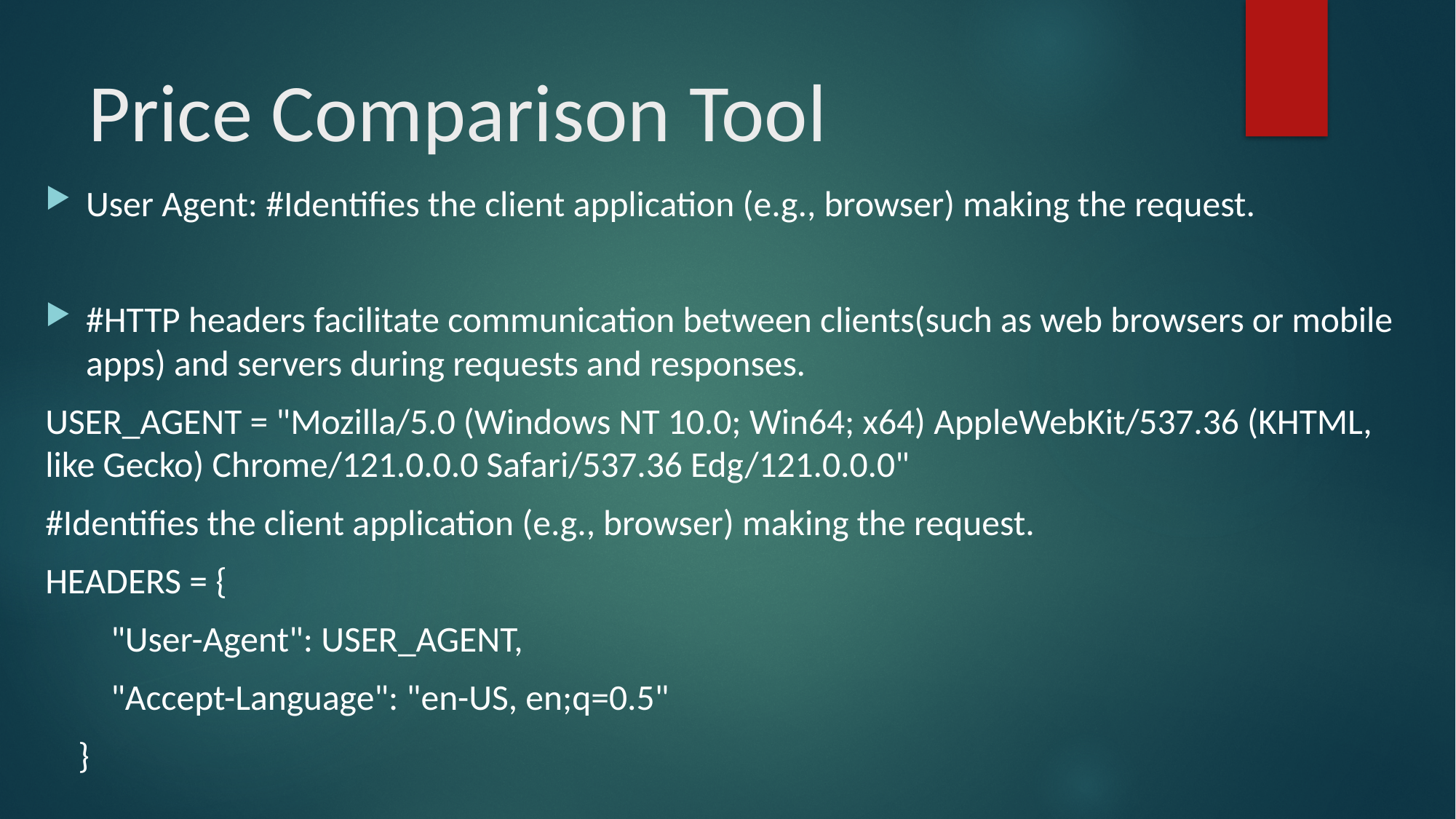

# Price Comparison Tool
User Agent: #Identifies the client application (e.g., browser) making the request.

#HTTP headers facilitate communication between clients(such as web browsers or mobile apps) and servers during requests and responses.
USER_AGENT = "Mozilla/5.0 (Windows NT 10.0; Win64; x64) AppleWebKit/537.36 (KHTML, like Gecko) Chrome/121.0.0.0 Safari/537.36 Edg/121.0.0.0"
#Identifies the client application (e.g., browser) making the request.
HEADERS = {
        "User-Agent": USER_AGENT,
        "Accept-Language": "en-US, en;q=0.5"
    }